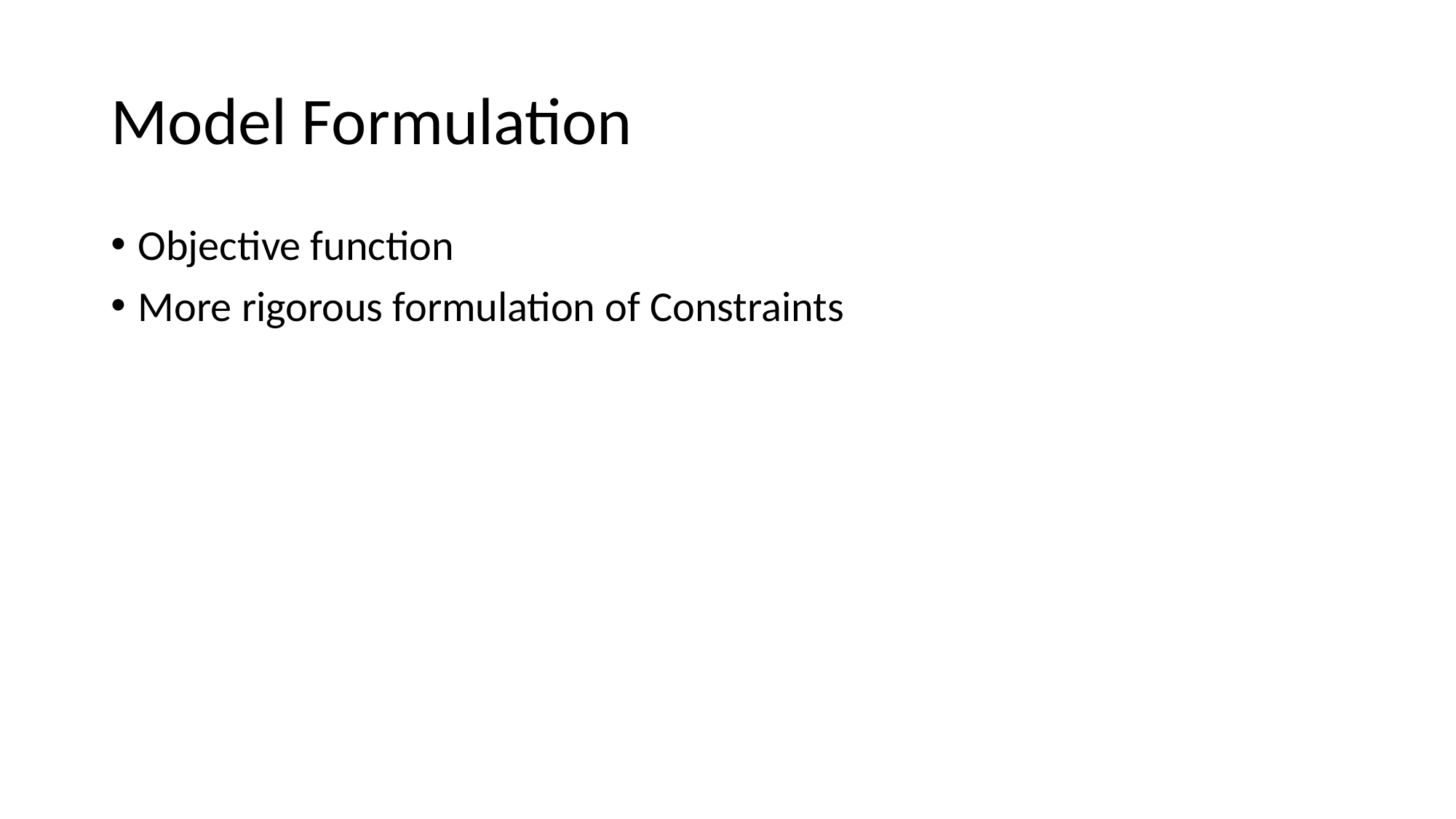

# Model Formulation
Objective function
More rigorous formulation of Constraints